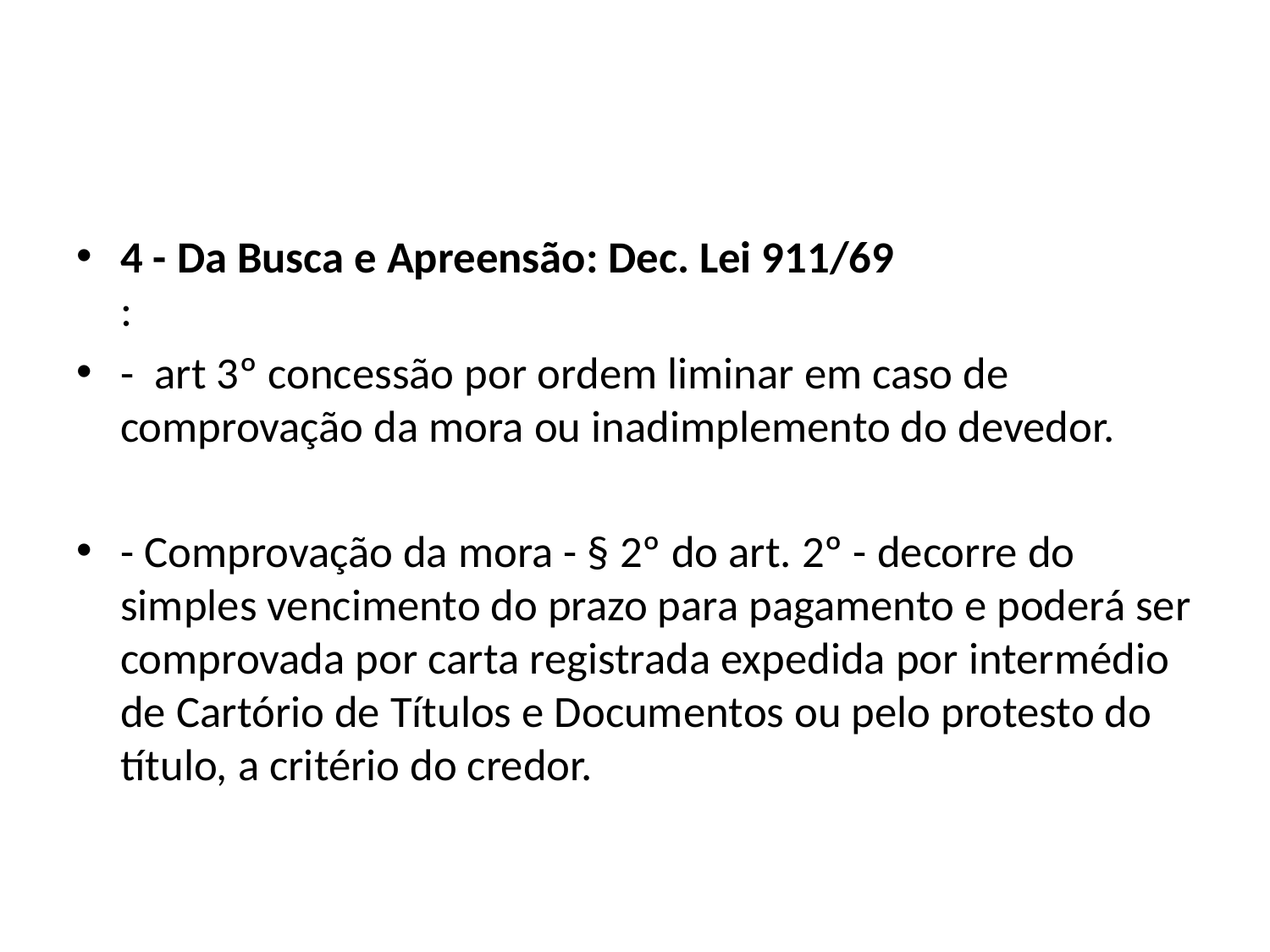

#
4 - Da Busca e Apreensão: Dec. Lei 911/69
:
-  art 3º concessão por ordem liminar em caso de comprovação da mora ou inadimplemento do devedor.

- Comprovação da mora - § 2º do art. 2º - decorre do simples vencimento do prazo para pagamento e poderá ser comprovada por carta registrada expedida por intermédio de Cartório de Títulos e Documentos ou pelo protesto do título, a critério do credor.